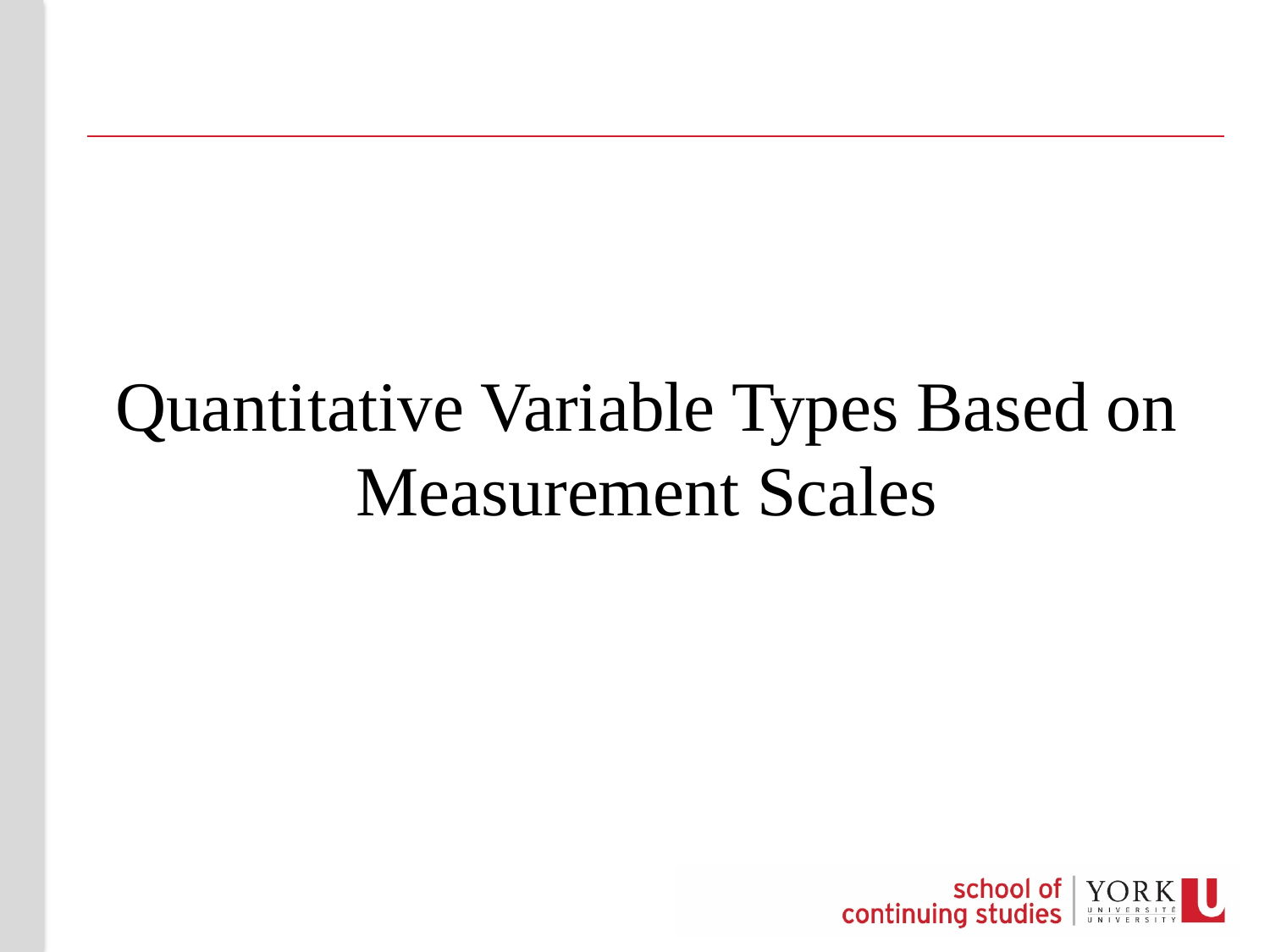

# Quantitative Variable Types Based on Measurement Scales